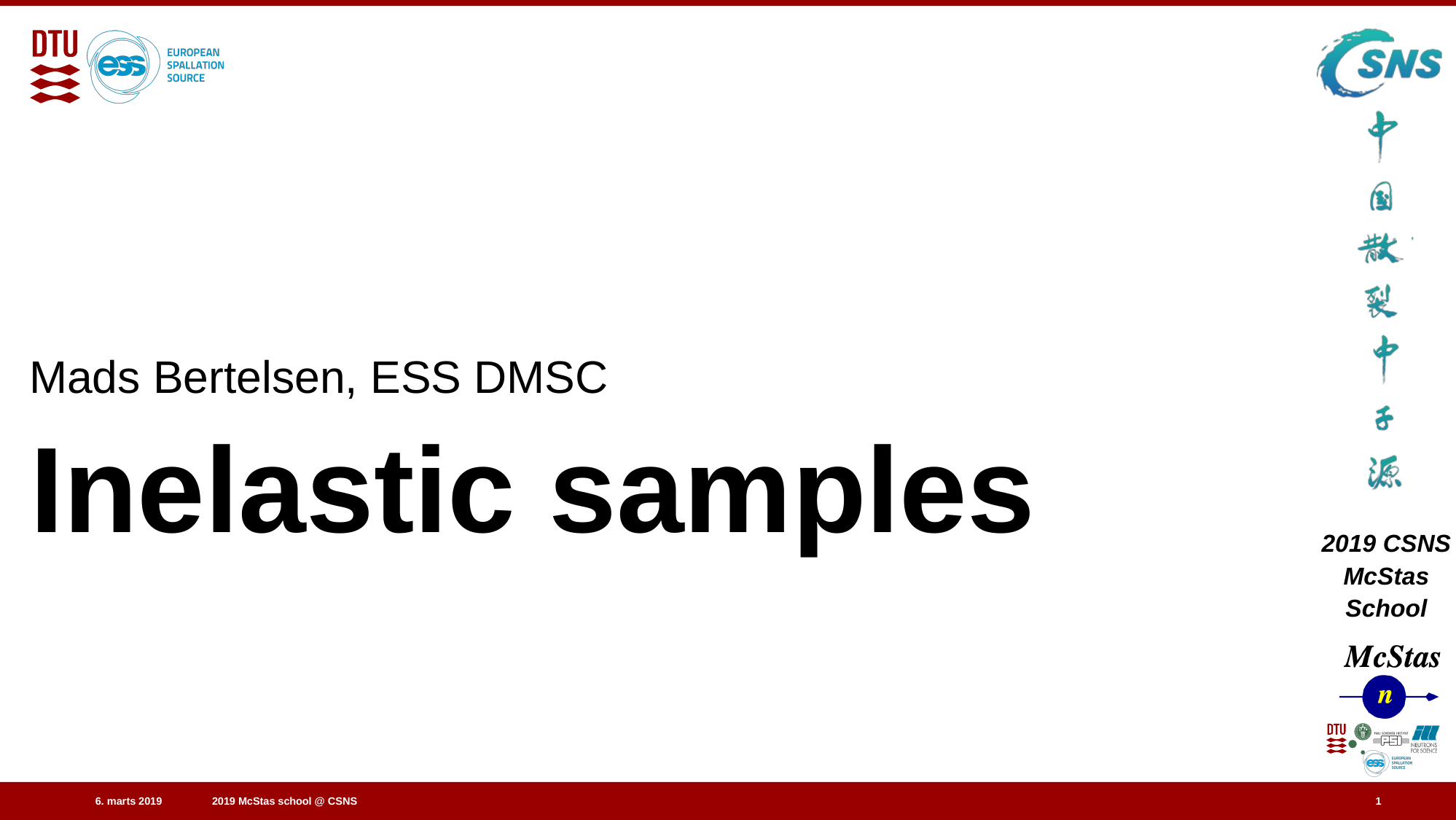

Mads Bertelsen, ESS DMSC
# Inelastic samples
1